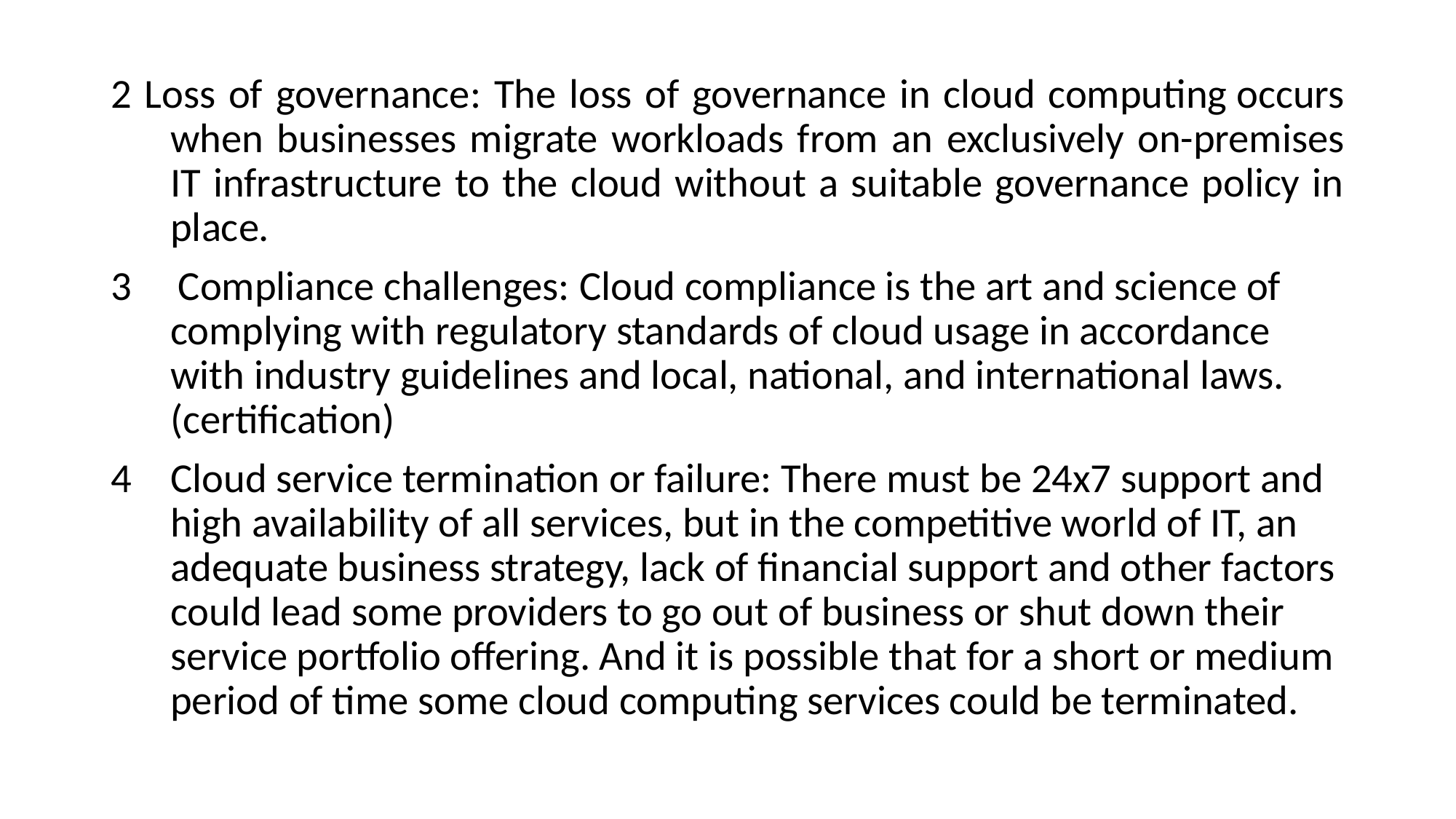

2 Loss of governance: The loss of governance in cloud computing occurs when businesses migrate workloads from an exclusively on-premises IT infrastructure to the cloud without a suitable governance policy in place.
3     Compliance challenges: Cloud compliance is the art and science of complying with regulatory standards of cloud usage in accordance with industry guidelines and local, national, and international laws. (certification)
Cloud service termination or failure: There must be 24x7 support and high availability of all services, but in the competitive world of IT, an adequate business strategy, lack of financial support and other factors could lead some providers to go out of business or shut down their service portfolio offering. And it is possible that for a short or medium period of time some cloud computing services could be terminated.